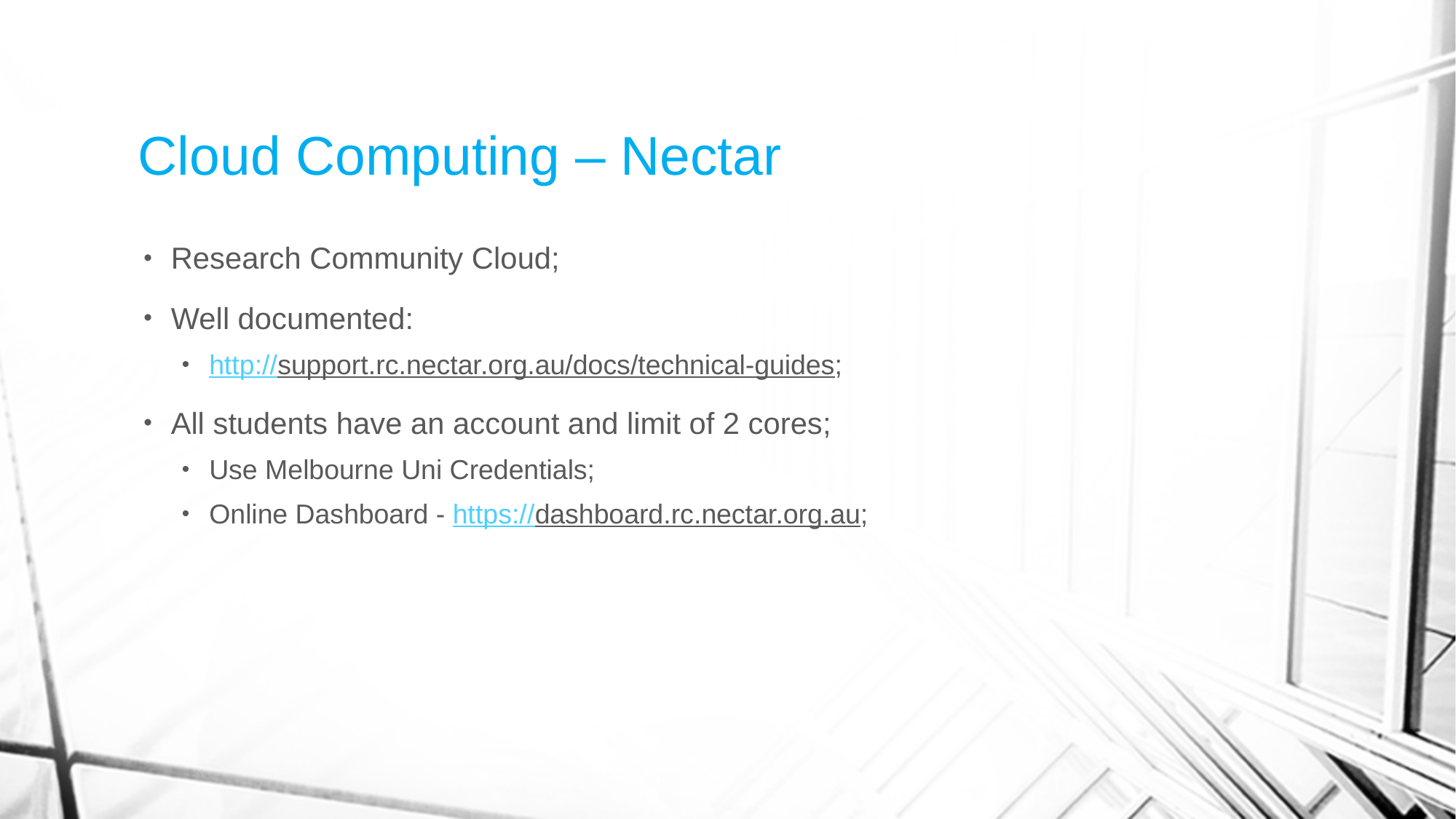

# Cloud Computing – Nectar
Research Community Cloud;
Well documented:
http://support.rc.nectar.org.au/docs/technical-guides;
All students have an account and limit of 2 cores;
Use Melbourne Uni Credentials;
Online Dashboard - https://dashboard.rc.nectar.org.au;